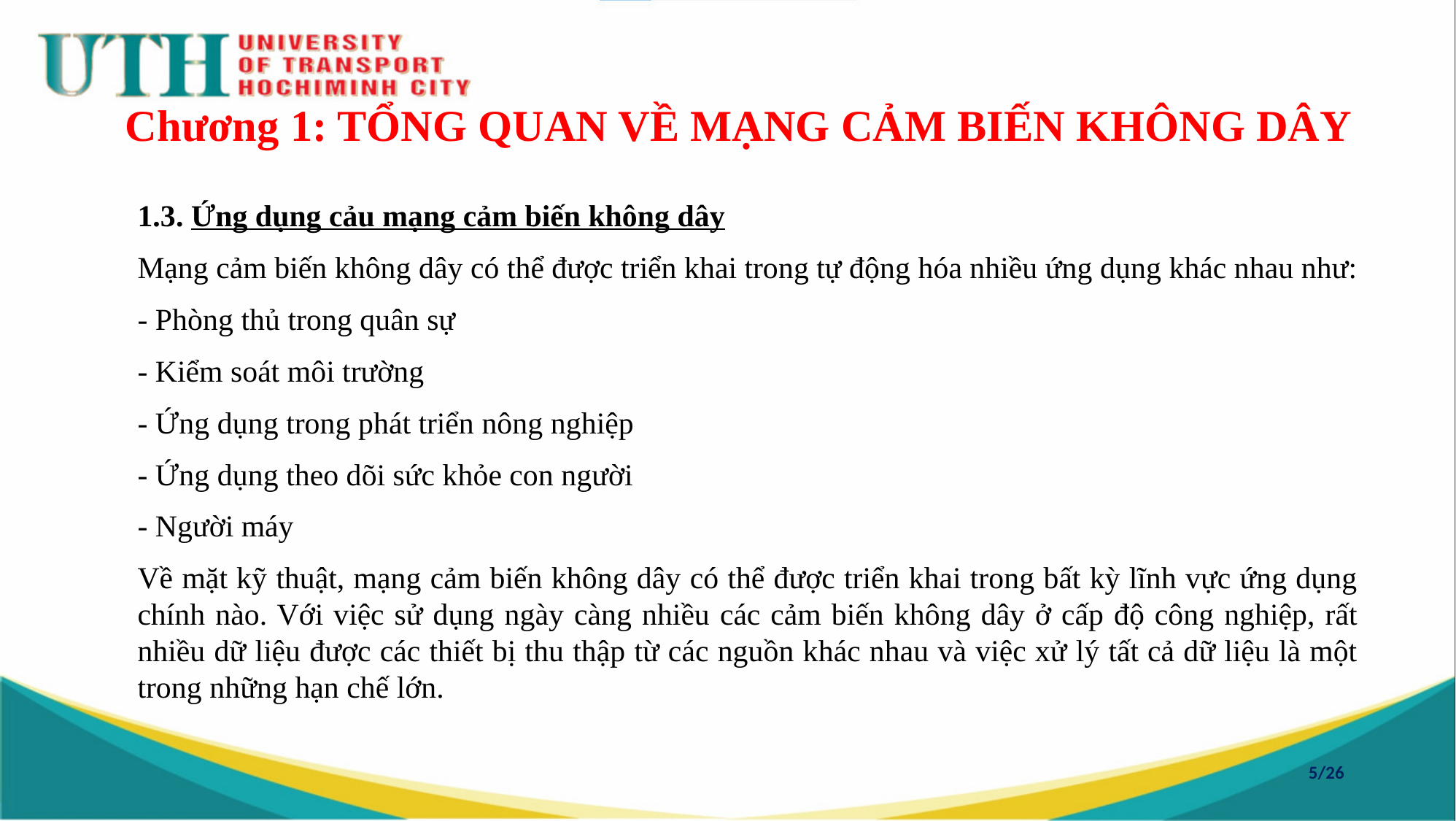

# Chương 1: TỔNG QUAN VỀ MẠNG CẢM BIẾN KHÔNG DÂY
1.3. Ứng dụng cảu mạng cảm biến không dây
Mạng cảm biến không dây có thể được triển khai trong tự động hóa nhiều ứng dụng khác nhau như:
- Phòng thủ trong quân sự
- Kiểm soát môi trường
- Ứng dụng trong phát triển nông nghiệp
- Ứng dụng theo dõi sức khỏe con người
- Người máy
Về mặt kỹ thuật, mạng cảm biến không dây có thể được triển khai trong bất kỳ lĩnh vực ứng dụng chính nào. Với việc sử dụng ngày càng nhiều các cảm biến không dây ở cấp độ công nghiệp, rất nhiều dữ liệu được các thiết bị thu thập từ các nguồn khác nhau và việc xử lý tất cả dữ liệu là một trong những hạn chế lớn.

5/26